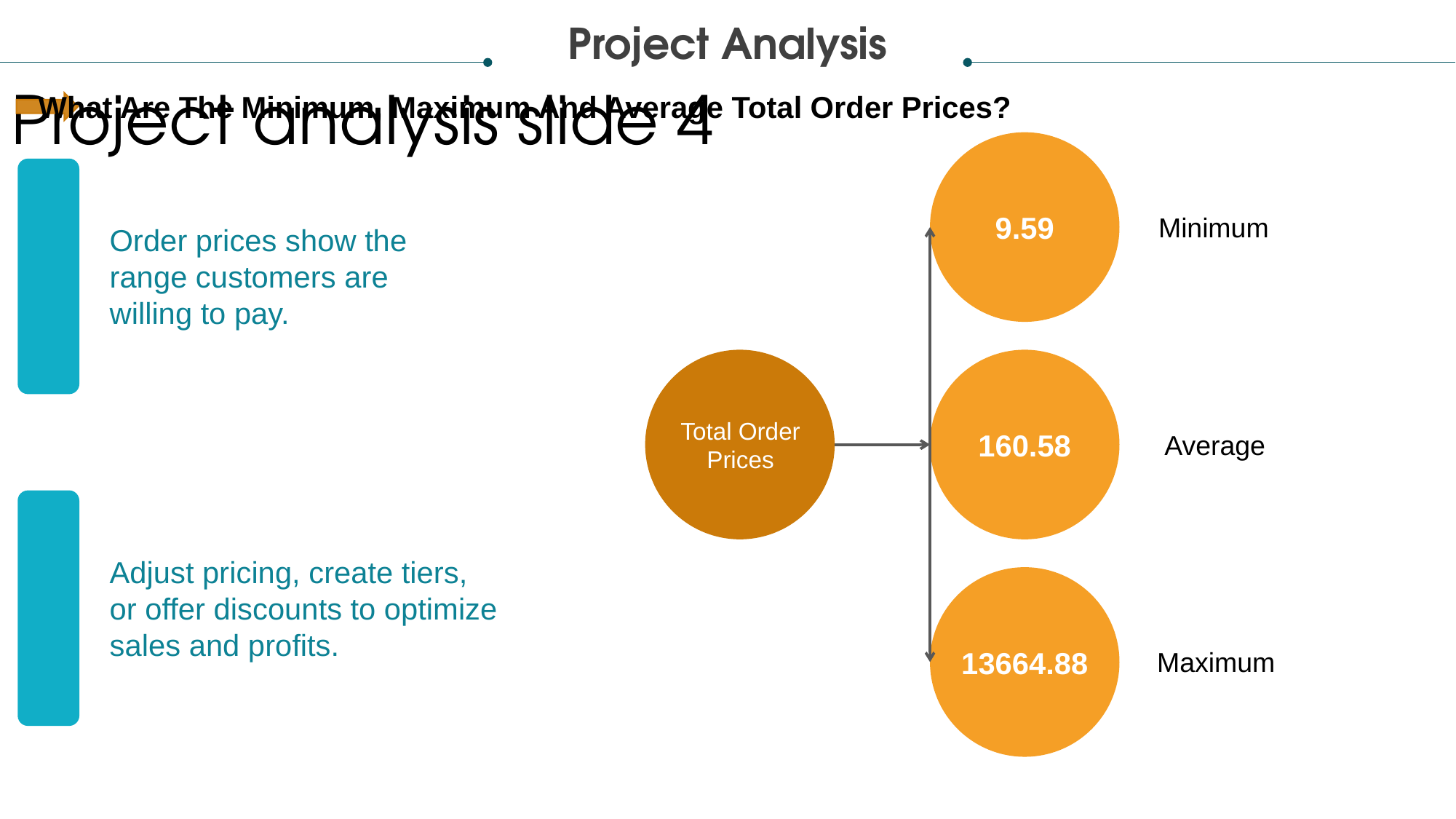

Project Analysis
Project analysis slide 4
What Are The Minimum, Maximum And Average Total Order Prices?

Minimum
9.59
Order prices show the range customers are willing to pay.

Total Order Prices
Average
160.58
Adjust pricing, create tiers, or offer discounts to optimize sales and profits.

Maximum
13664.88